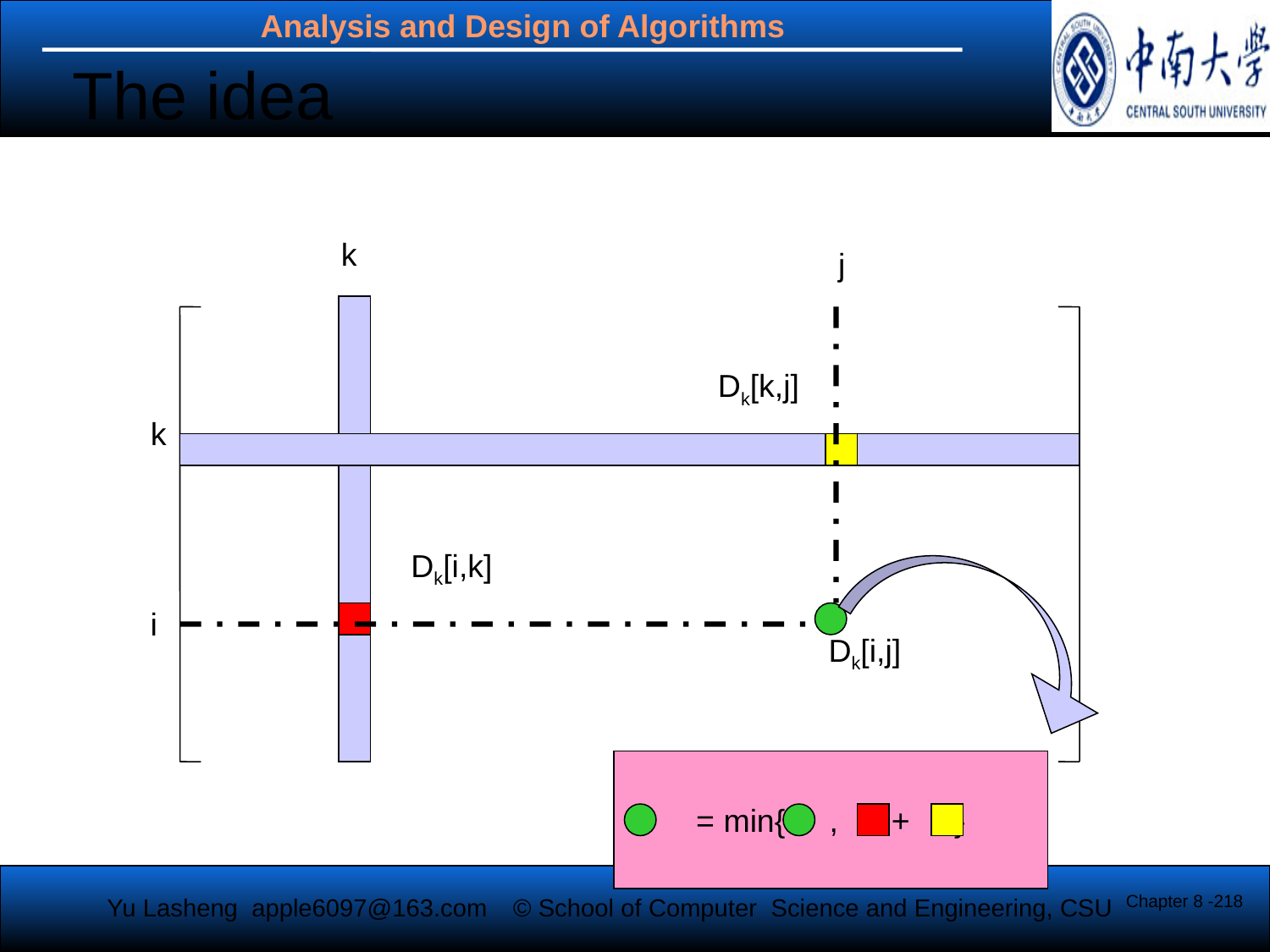

The idea

k
j

Dk[k,j]
k

Dk[i,k]
i

Dk[i,j]
= min{     ,      +     }

Chapter 8 -218